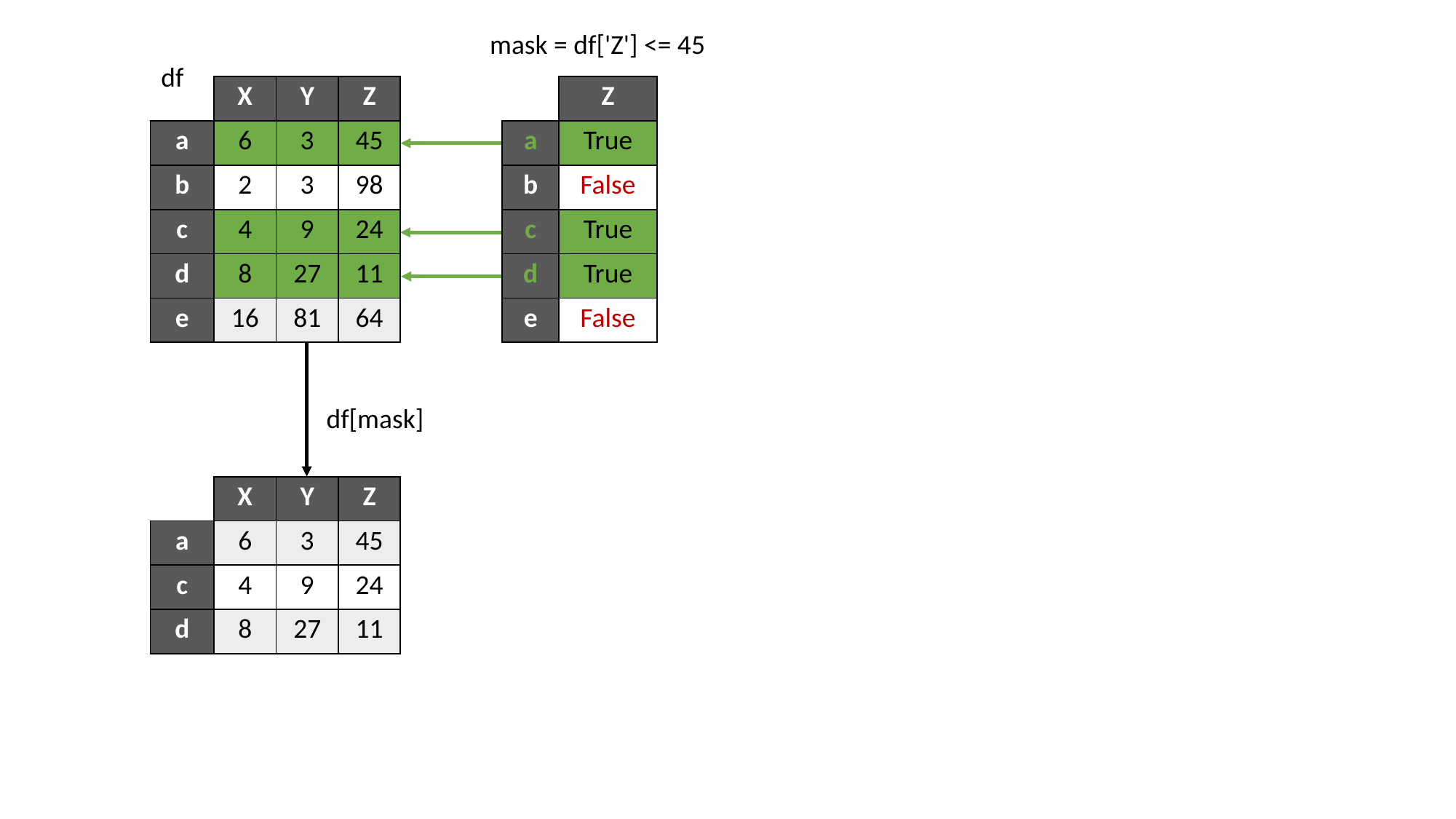

mask = df['Z'] <= 45
df
|  | X | Y | Z |
| --- | --- | --- | --- |
| a | 6 | 3 | 45 |
| b | 2 | 3 | 98 |
| c | 4 | 9 | 24 |
| d | 8 | 27 | 11 |
| e | 16 | 81 | 64 |
|  | Z |
| --- | --- |
| a | True |
| b | False |
| c | True |
| d | True |
| e | False |
df[mask]
|  | X | Y | Z |
| --- | --- | --- | --- |
| a | 6 | 3 | 45 |
| c | 4 | 9 | 24 |
| d | 8 | 27 | 11 |